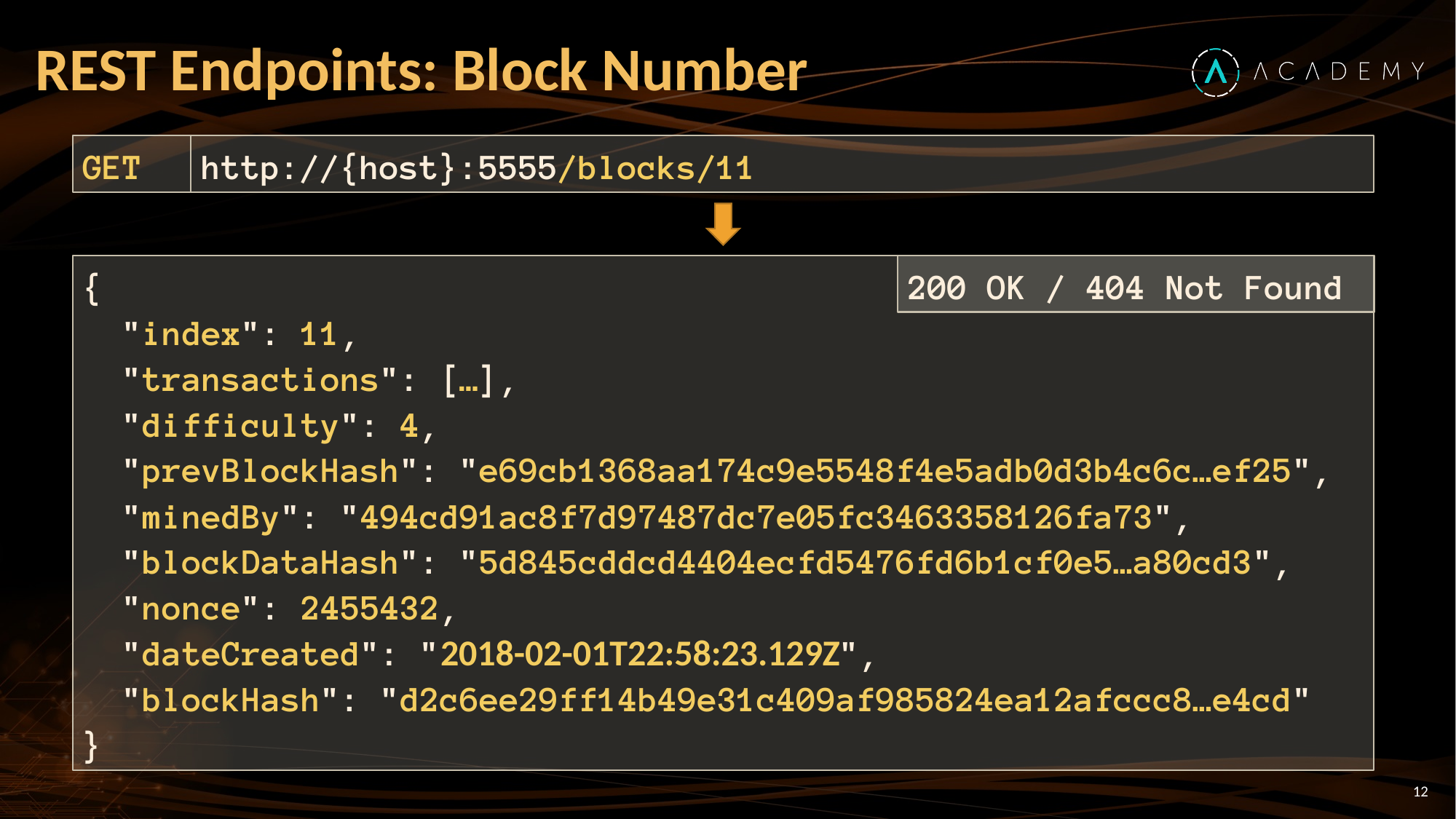

# REST Endpoints: Block Number
GET
http://{host}:5555/blocks/11

{
  "index": 11,
  "transactions": […],
  "difficulty": 4,
  "prevBlockHash": "e69cb1368aa174c9e5548f4e5adb0d3b4c6c…ef25",
  "minedBy": "494cd91ac8f7d97487dc7e05fc3463358126fa73",
  "blockDataHash": "5d845cddcd4404ecfd5476fd6b1cf0e5…a80cd3",
  "nonce": 2455432,
  "dateCreated": "2018-02-01T22:58:23.129Z",
  "blockHash": "d2c6ee29ff14b49e31c409af985824ea12afccc8…e4cd"
}
200 OK / 404 Not Found
12